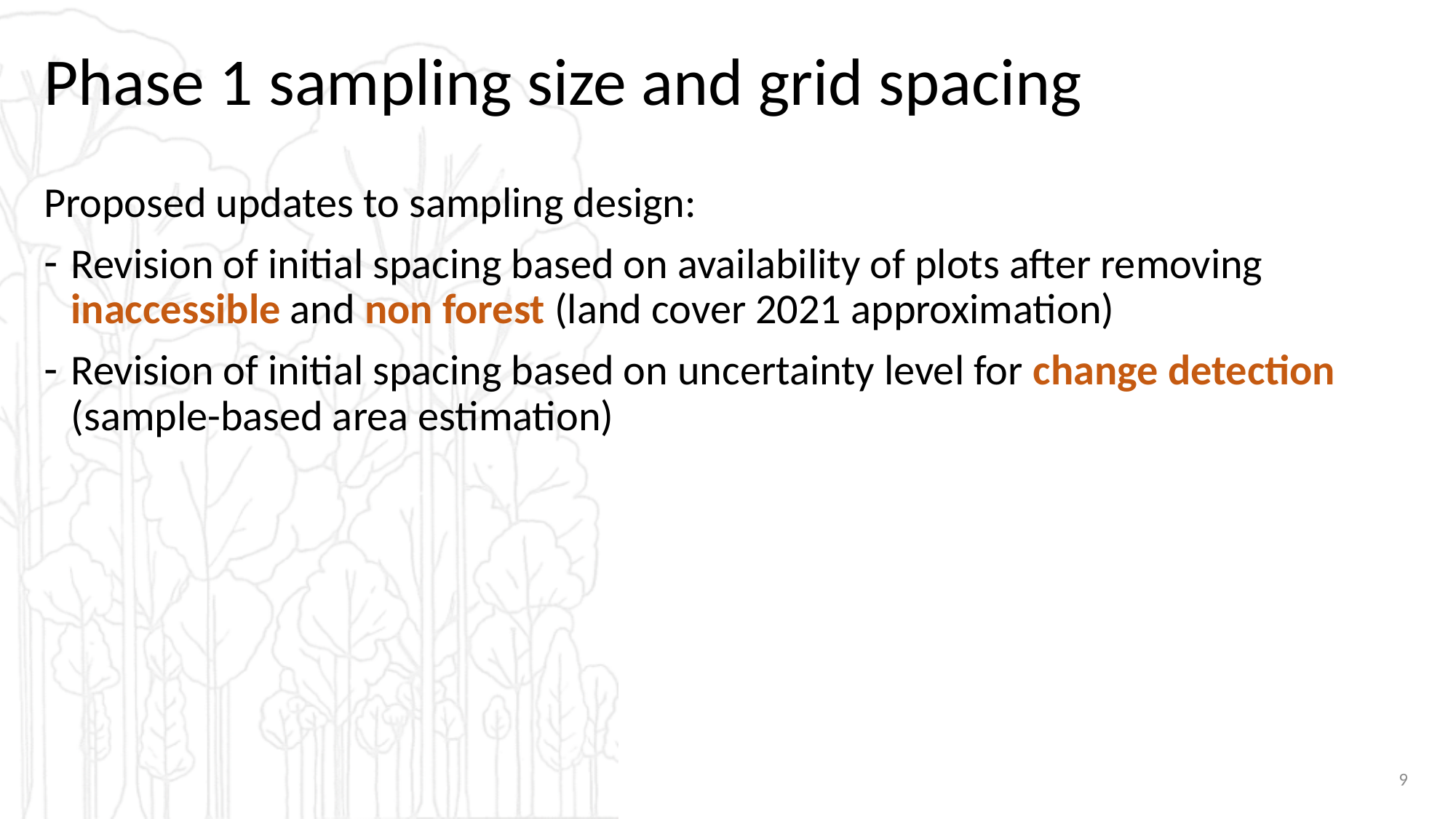

# Phase 1 sampling size and grid spacing
Proposed updates to sampling design:
Revision of initial spacing based on availability of plots after removing inaccessible and non forest (land cover 2021 approximation)
Revision of initial spacing based on uncertainty level for change detection (sample-based area estimation)

9